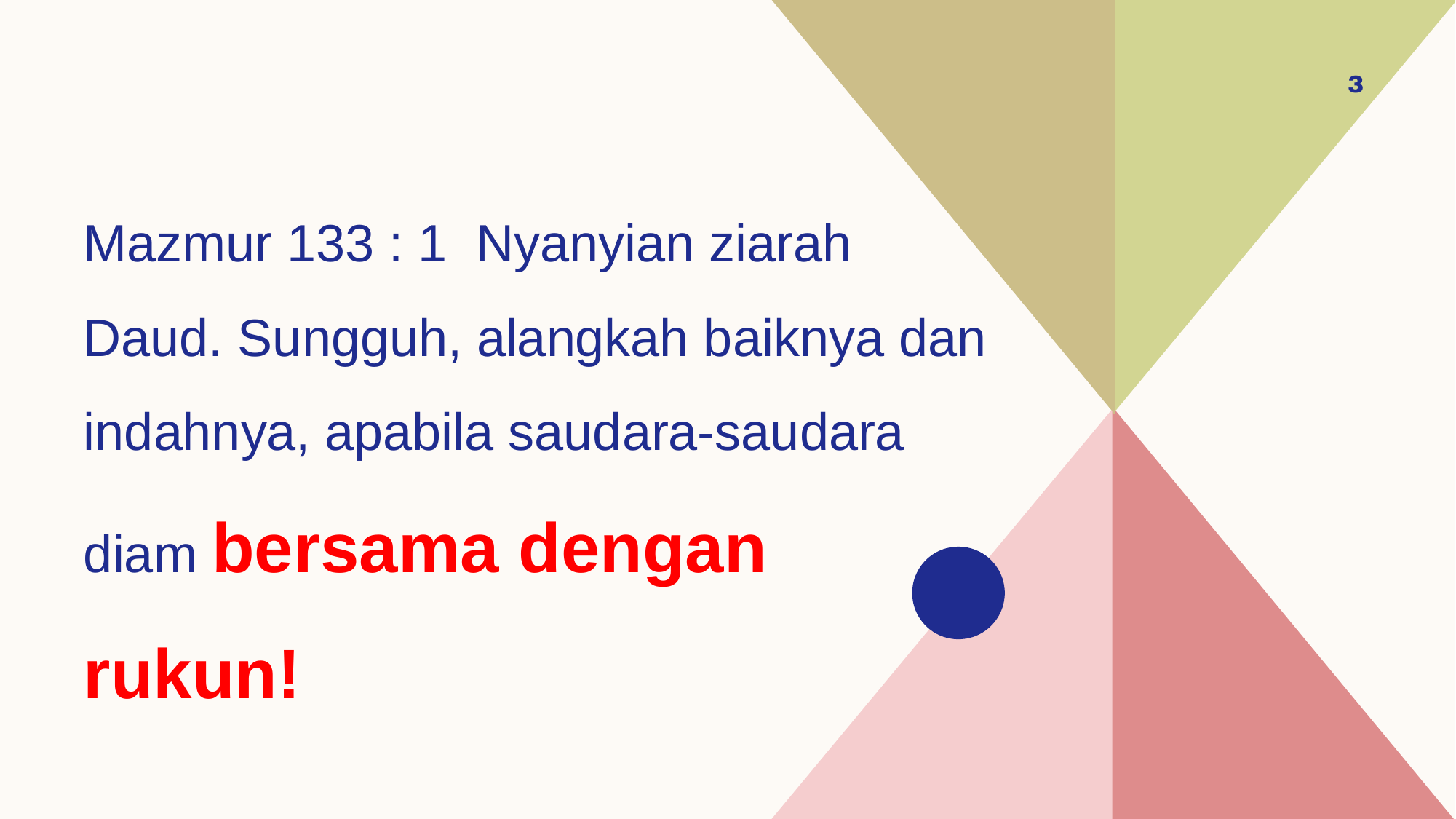

3
Mazmur 133 : 1  Nyanyian ziarah Daud. Sungguh, alangkah baiknya dan indahnya, apabila saudara-saudara
diam bersama dengan
rukun!